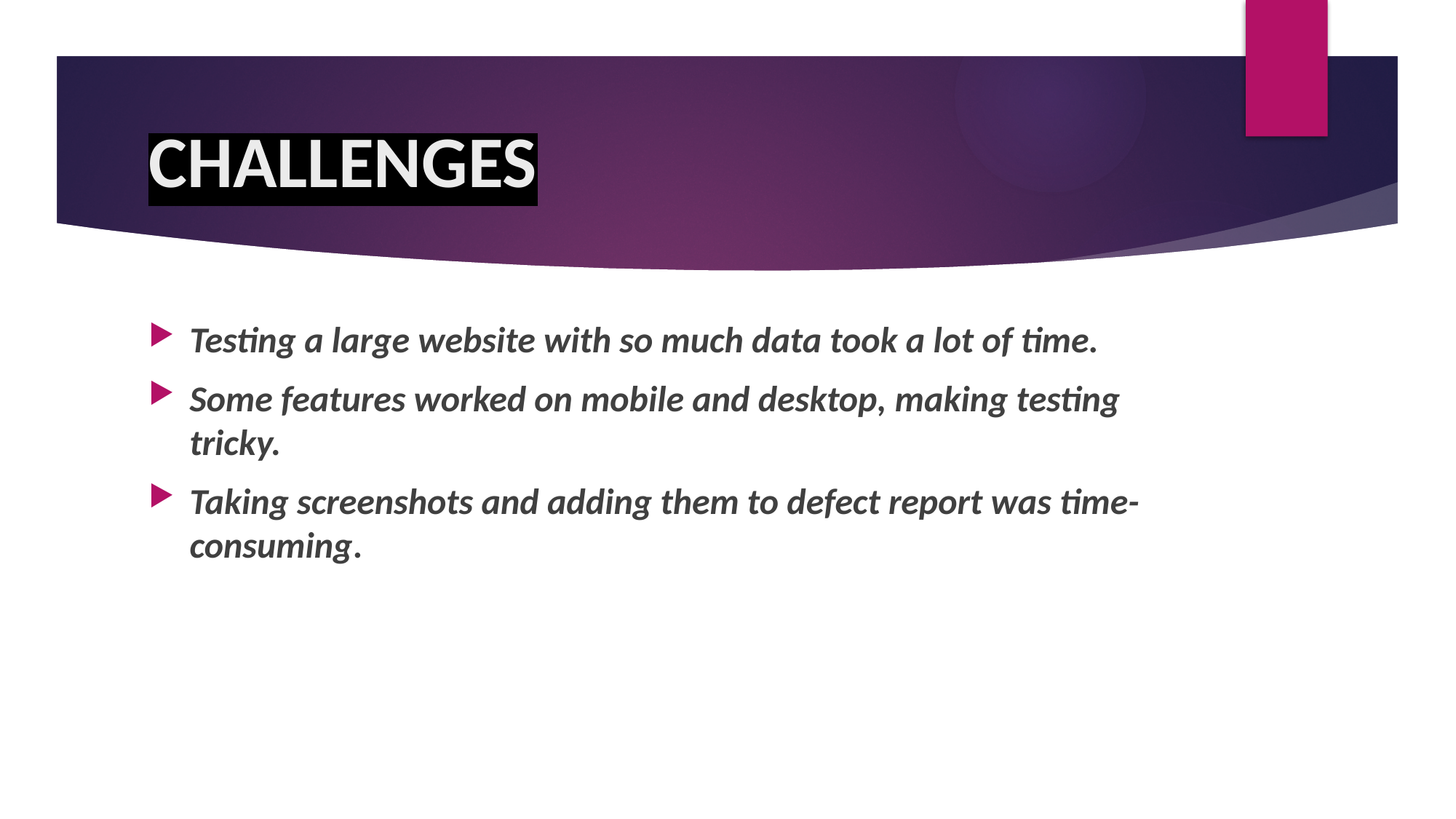

# CHALLENGES
Testing a large website with so much data took a lot of time.
Some features worked on mobile and desktop, making testing tricky.
Taking screenshots and adding them to defect report was time-consuming.